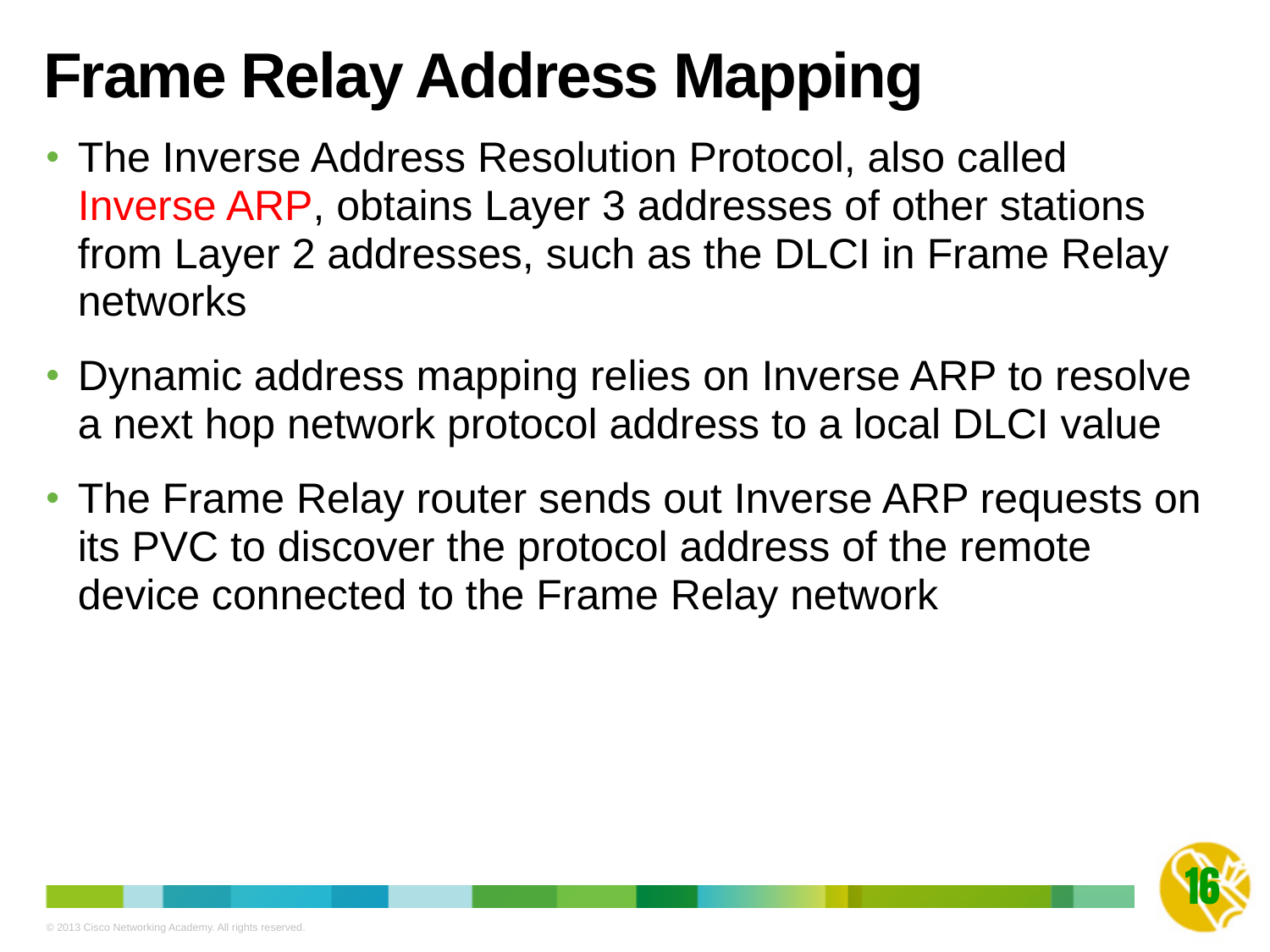

# Frame Relay Address Mapping
The Inverse Address Resolution Protocol, also called Inverse ARP, obtains Layer 3 addresses of other stations from Layer 2 addresses, such as the DLCI in Frame Relay networks
Dynamic address mapping relies on Inverse ARP to resolve a next hop network protocol address to a local DLCI value
The Frame Relay router sends out Inverse ARP requests on its PVC to discover the protocol address of the remote device connected to the Frame Relay network